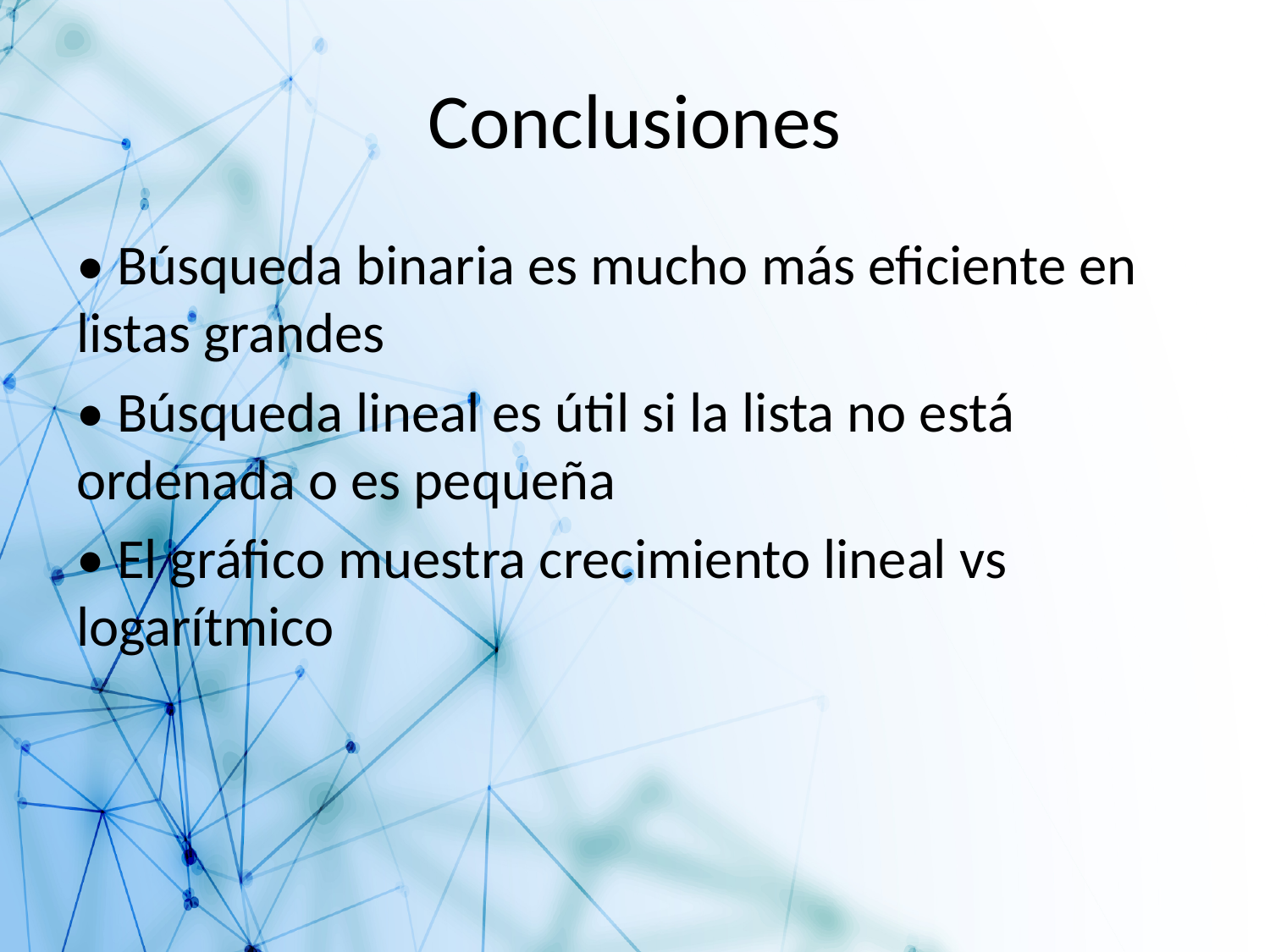

# Conclusiones
• Búsqueda binaria es mucho más eficiente en listas grandes
• Búsqueda lineal es útil si la lista no está ordenada o es pequeña
• El gráfico muestra crecimiento lineal vs logarítmico